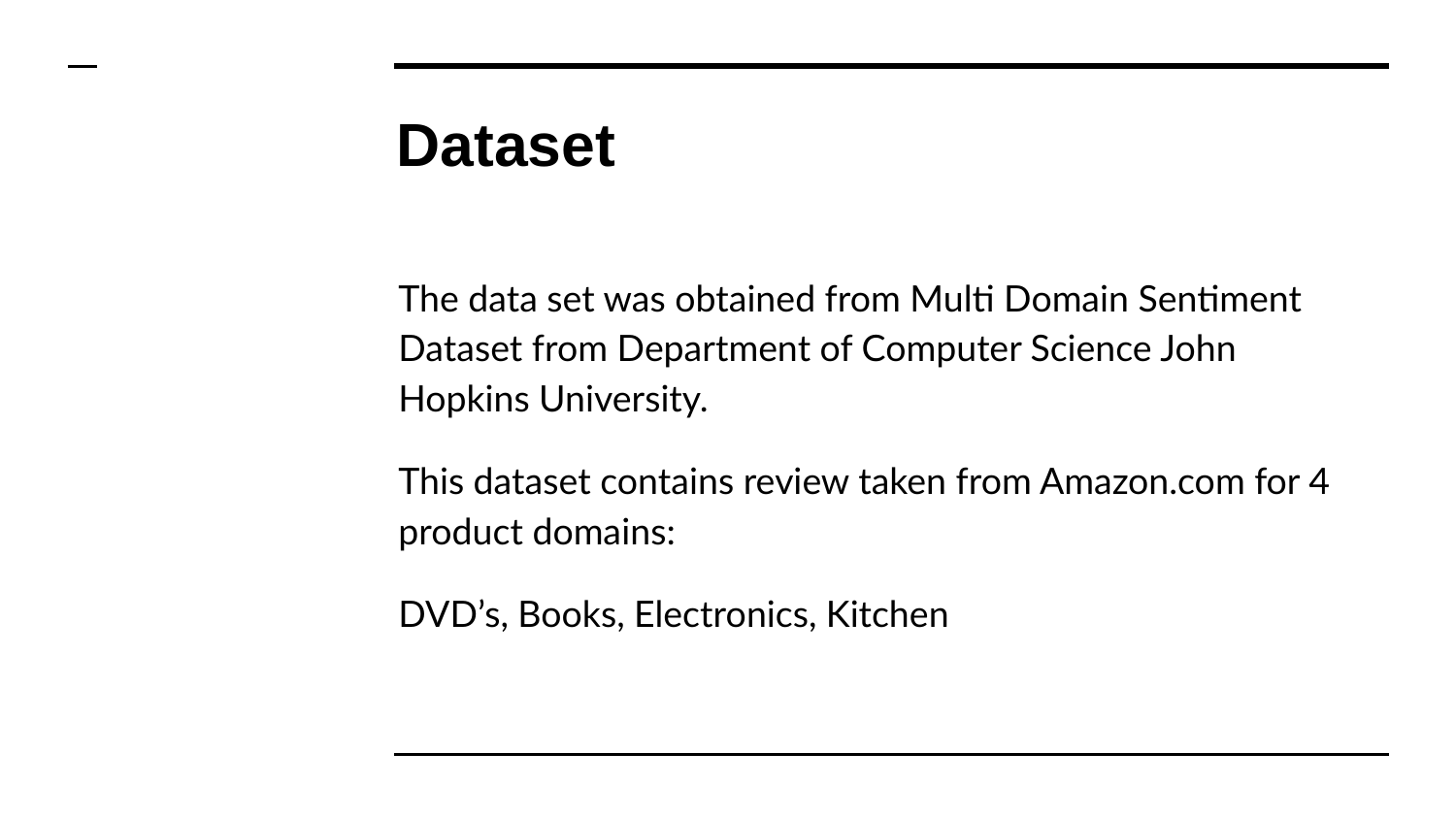

# Dataset
The data set was obtained from Multi Domain Sentiment Dataset from Department of Computer Science John Hopkins University.
This dataset contains review taken from Amazon.com for 4 product domains:
DVD’s, Books, Electronics, Kitchen